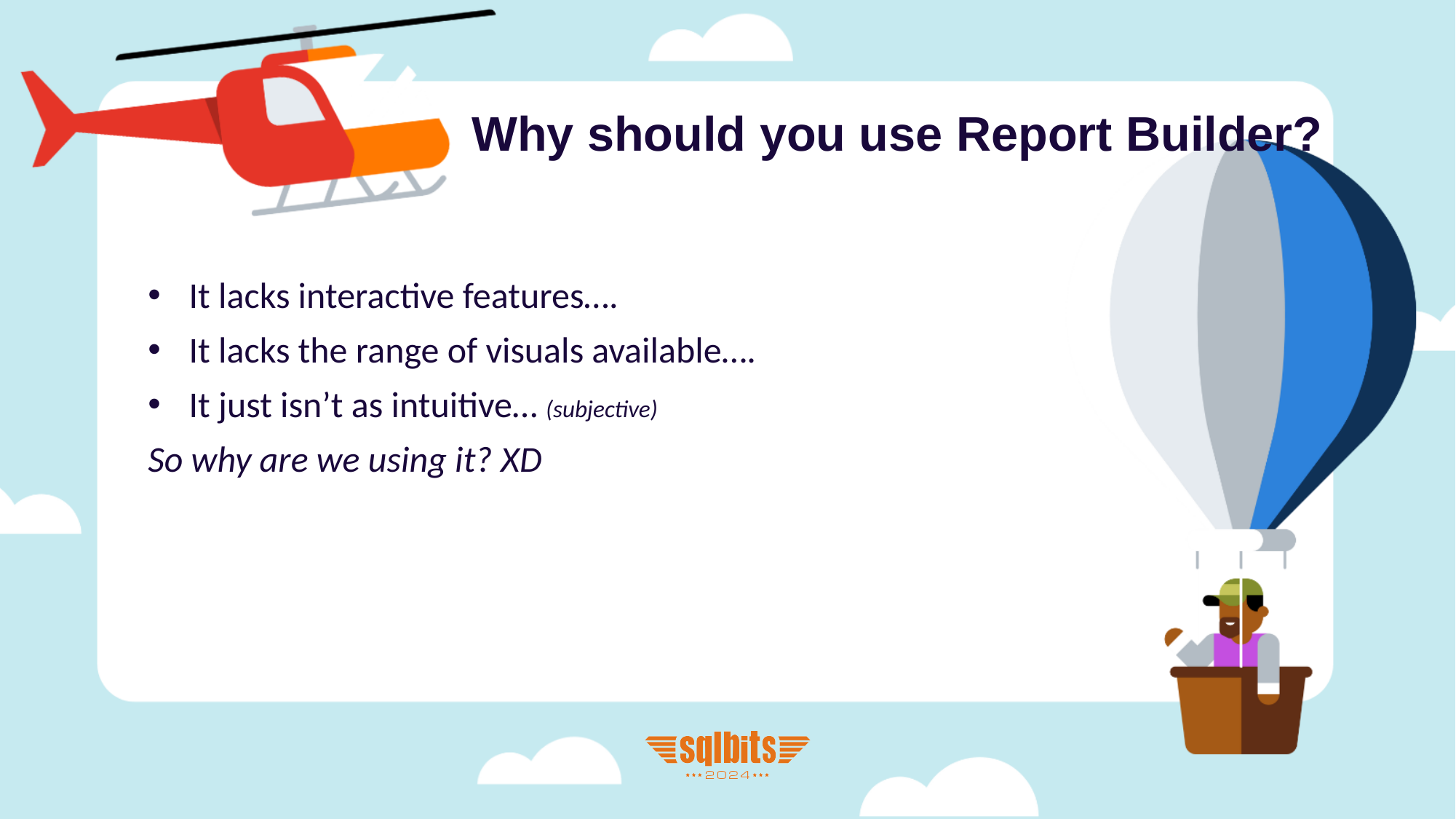

# Why should you use Report Builder?
It lacks interactive features….
It lacks the range of visuals available….
It just isn’t as intuitive… (subjective)
So why are we using it? XD